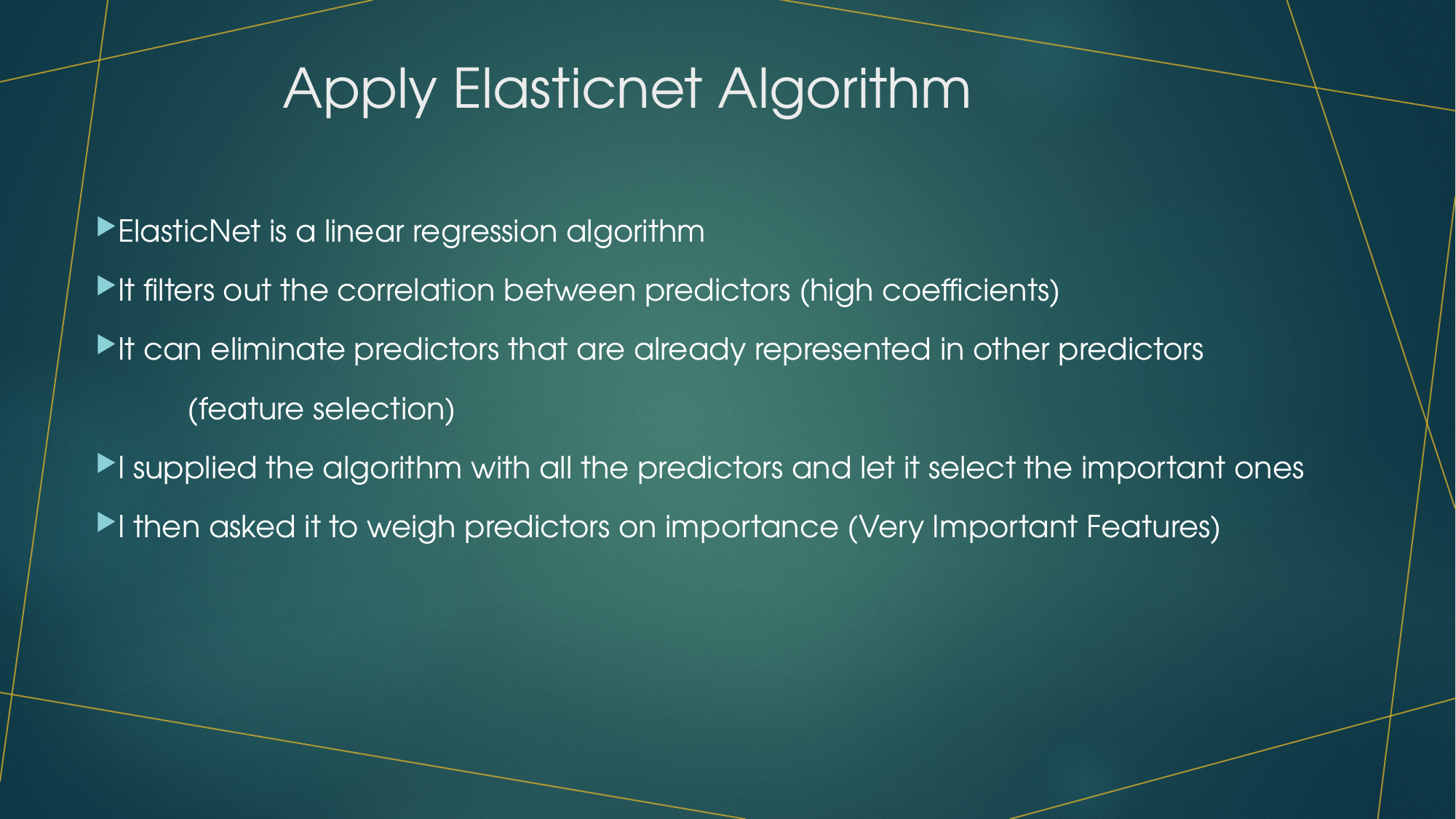

# Apply Elasticnet Algorithm

ElasticNet is a linear regression algorithm
It filters out the correlation between predictors (high coefficients)
It can eliminate predictors that are already represented in other predictors
           (feature selection)
I supplied the algorithm with all the predictors and let it select the important ones
I then asked it to weigh predictors on importance (Very Important Features)